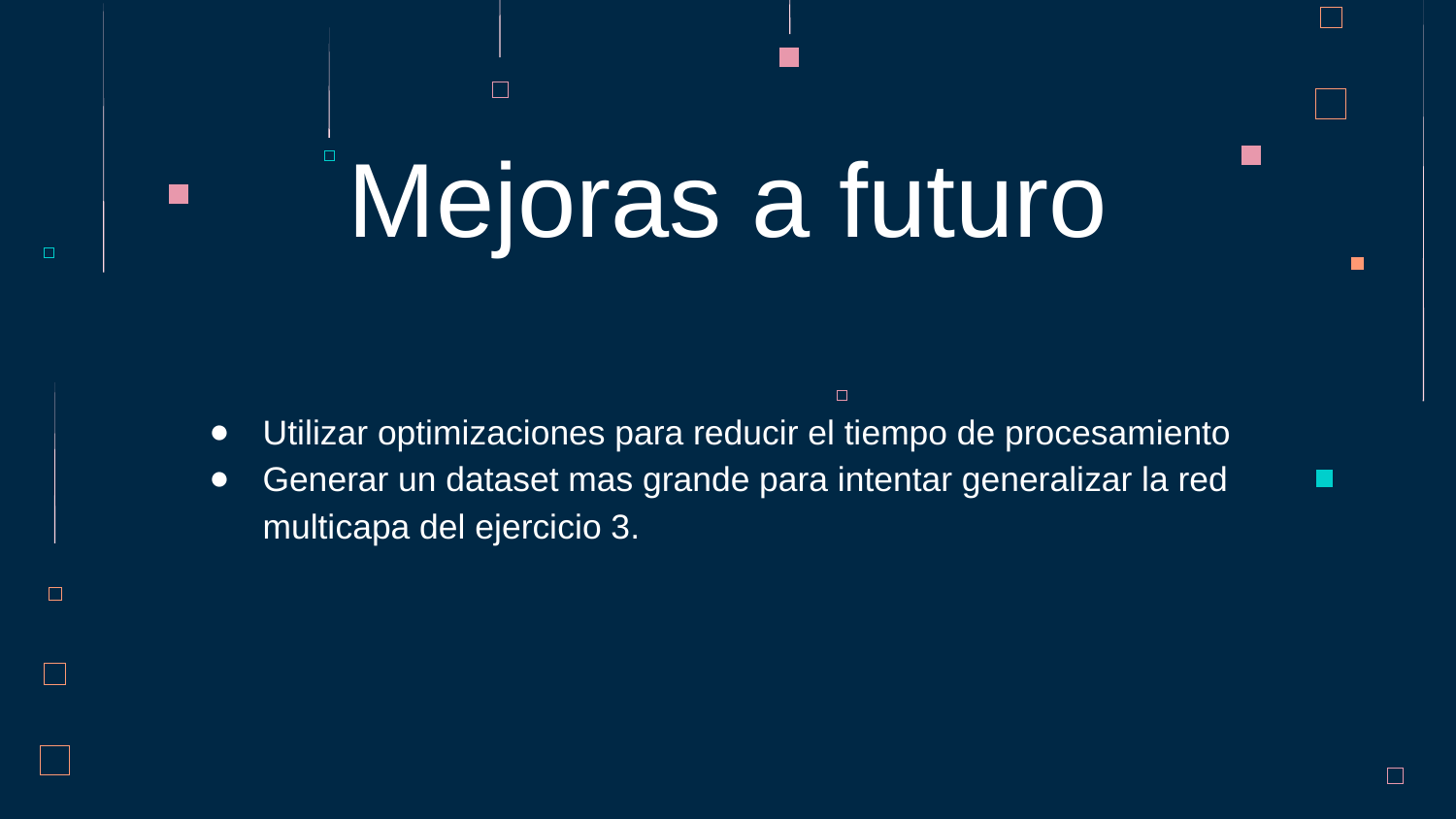

# Mejoras a futuro
Utilizar optimizaciones para reducir el tiempo de procesamiento
Generar un dataset mas grande para intentar generalizar la red multicapa del ejercicio 3.